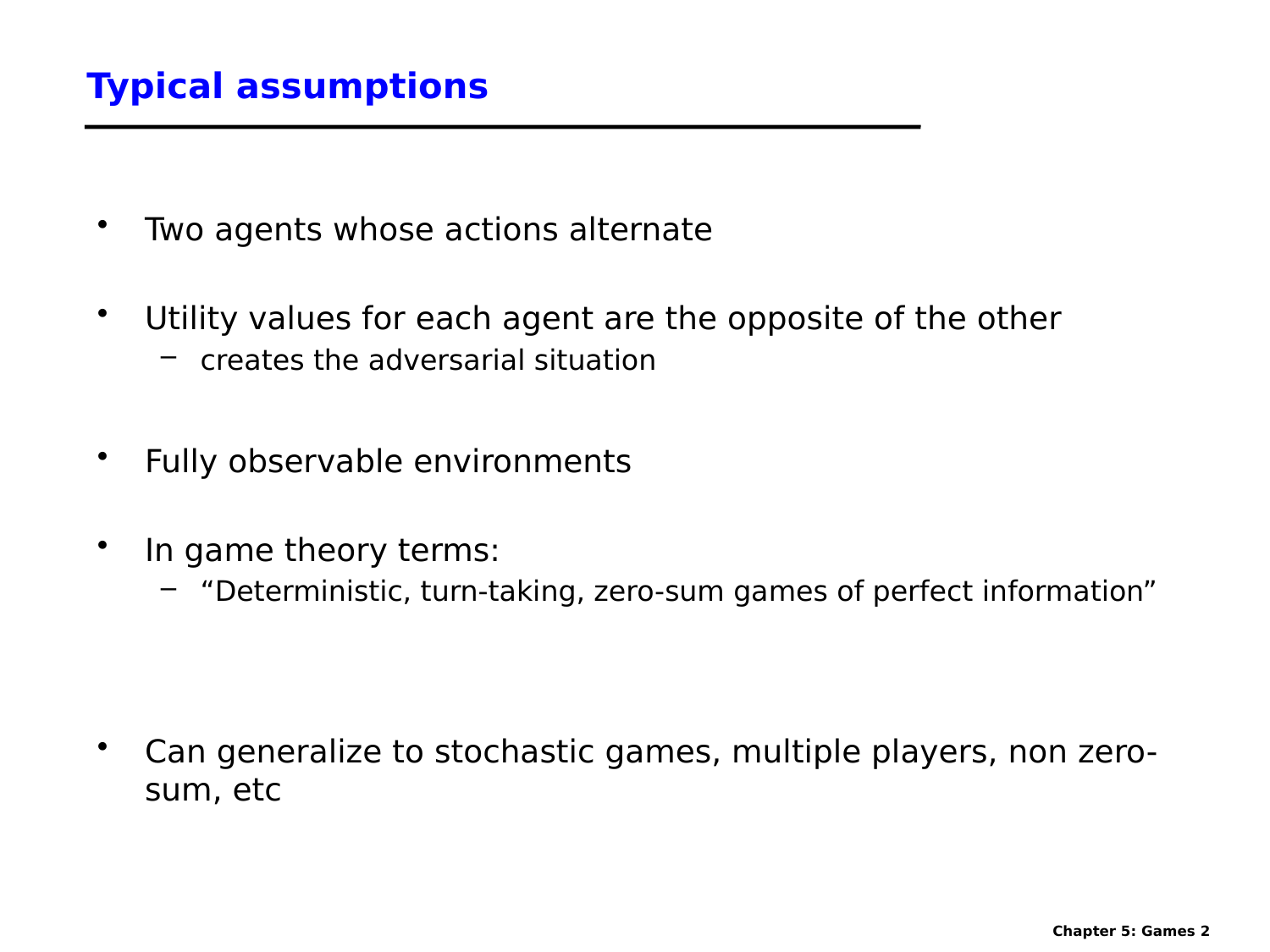

# Typical assumptions

Two agents whose actions alternate

Utility values for each agent are the opposite of the other
creates the adversarial situation

Fully observable environments

In game theory terms:
“Deterministic, turn-taking, zero-sum games of perfect information”

Can generalize to stochastic games, multiple players, non zero-sum, etc